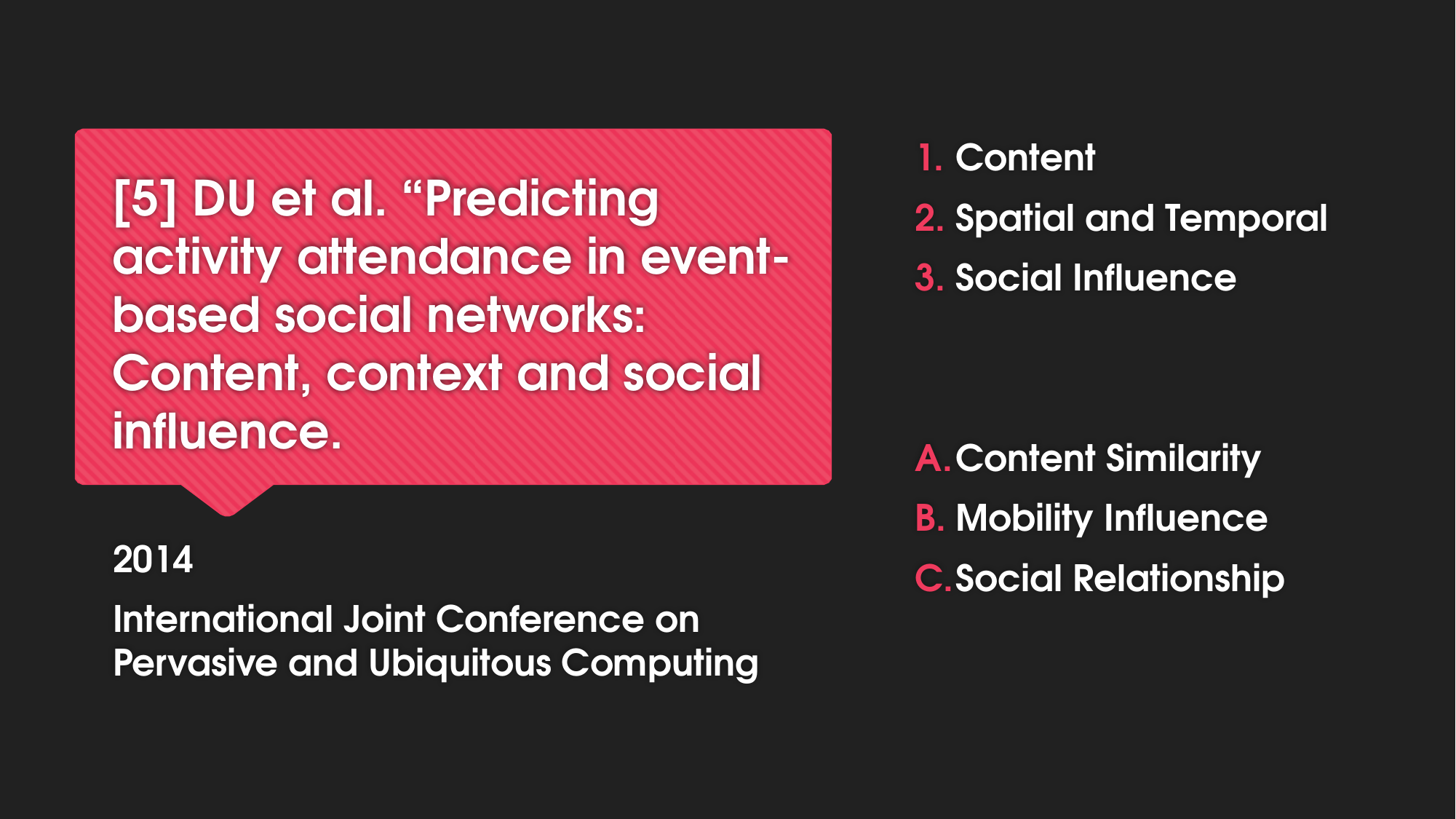

Content
Spatial and Temporal
Social Influence

Content Similarity
Mobility Influence
Social Relationship
# [5] DU et al. “Predicting activity attendance in event-based social networks: Content, context and social influence.
2014
International Joint Conference on Pervasive and Ubiquitous Computing